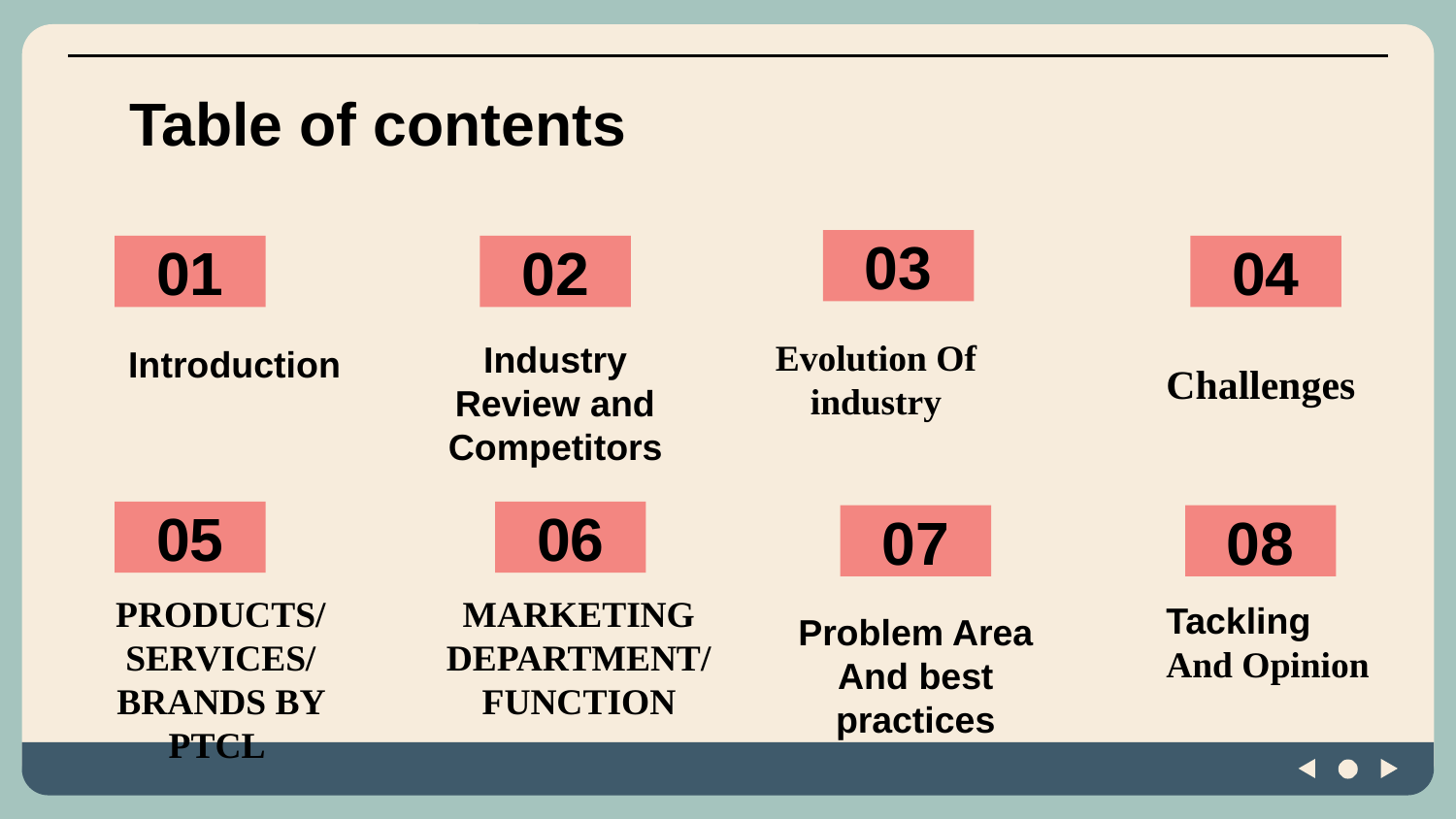

# Table of contents
03
01
02
04
Evolution Of industry
Industry Review and Competitors
Introduction
Challenges
05
06
07
08
PRODUCTS/SERVICES/BRANDS BY PTCL

MARKETING DEPARTMENT/FUNCTION
Tackling
And Opinion
Problem Area
And best practices